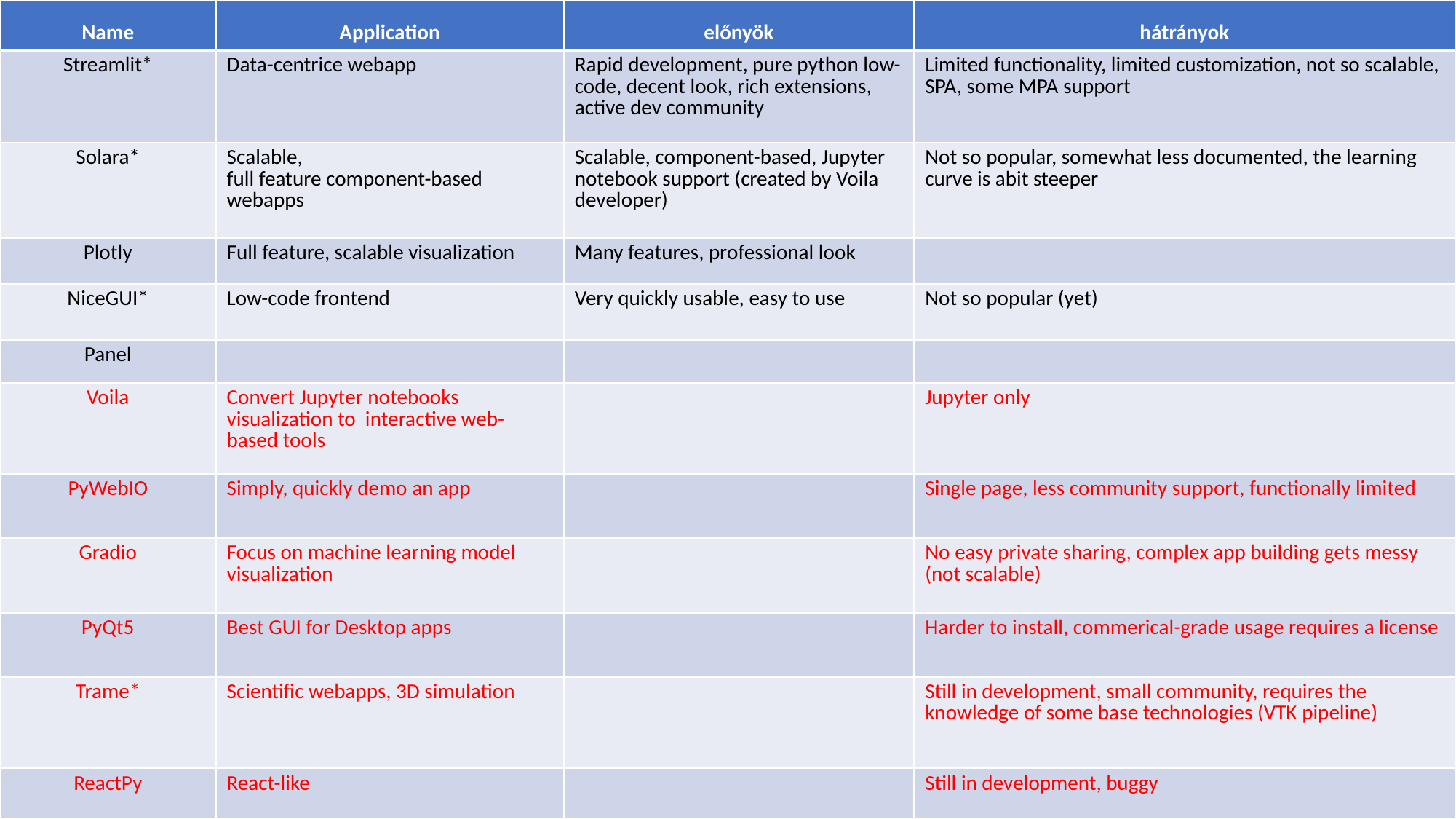

| Name | Application | előnyök | hátrányok |
| --- | --- | --- | --- |
| Streamlit\* | Data-centrice webapp | Rapid development, pure python low-code, decent look, rich extensions, active dev community | Limited functionality, limited customization, not so scalable, SPA, some MPA support |
| Solara\* | Scalable, full feature component-based webapps | Scalable, component-based, Jupyter notebook support (created by Voila developer) | Not so popular, somewhat less documented, the learning curve is abit steeper |
| Plotly | Full feature, scalable visualization | Many features, professional look |  |
| NiceGUI\* | Low-code frontend | Very quickly usable, easy to use | Not so popular (yet) |
| Panel |  |  |  |
| Voila | Convert Jupyter notebooks visualization to interactive web-based tools |  | Jupyter only |
| PyWebIO | Simply, quickly demo an app |  | Single page, less community support, functionally limited |
| Gradio | Focus on machine learning model visualization |  | No easy private sharing, complex app building gets messy (not scalable) |
| PyQt5 | Best GUI for Desktop apps |  | Harder to install, commerical-grade usage requires a license |
| Trame\* | Scientific webapps, 3D simulation |  | Still in development, small community, requires the knowledge of some base technologies (VTK pipeline) |
| ReactPy | React-like |  | Still in development, buggy |
# Összehasonlítás